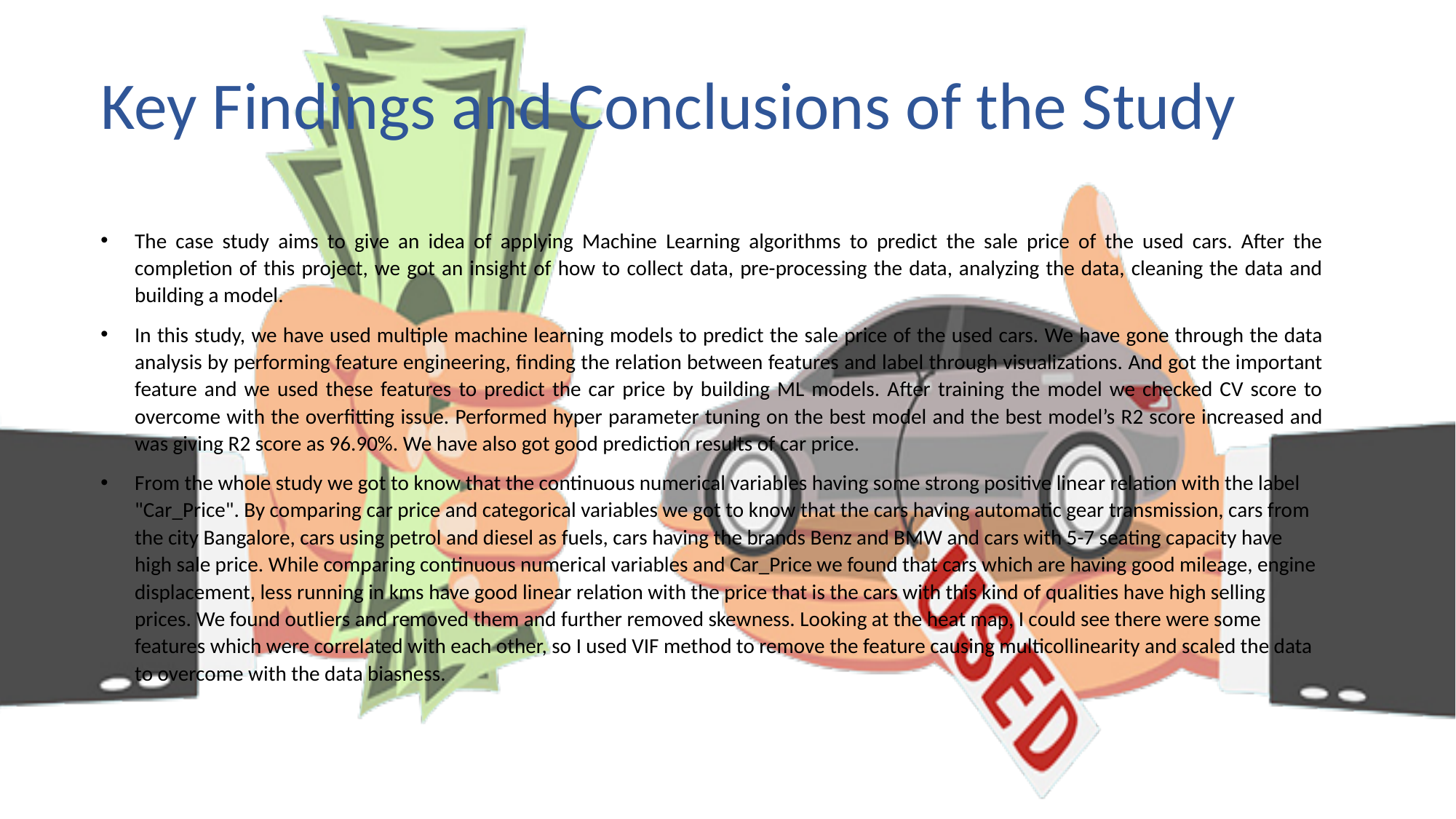

# Key Findings and Conclusions of the Study
The case study aims to give an idea of applying Machine Learning algorithms to predict the sale price of the used cars. After the completion of this project, we got an insight of how to collect data, pre-processing the data, analyzing the data, cleaning the data and building a model.
In this study, we have used multiple machine learning models to predict the sale price of the used cars. We have gone through the data analysis by performing feature engineering, finding the relation between features and label through visualizations. And got the important feature and we used these features to predict the car price by building ML models. After training the model we checked CV score to overcome with the overfitting issue. Performed hyper parameter tuning on the best model and the best model’s R2 score increased and was giving R2 score as 96.90%. We have also got good prediction results of car price.
From the whole study we got to know that the continuous numerical variables having some strong positive linear relation with the label "Car_Price". By comparing car price and categorical variables we got to know that the cars having automatic gear transmission, cars from the city Bangalore, cars using petrol and diesel as fuels, cars having the brands Benz and BMW and cars with 5-7 seating capacity have high sale price. While comparing continuous numerical variables and Car_Price we found that cars which are having good mileage, engine displacement, less running in kms have good linear relation with the price that is the cars with this kind of qualities have high selling prices. We found outliers and removed them and further removed skewness. Looking at the heat map, I could see there were some features which were correlated with each other, so I used VIF method to remove the feature causing multicollinearity and scaled the data to overcome with the data biasness.